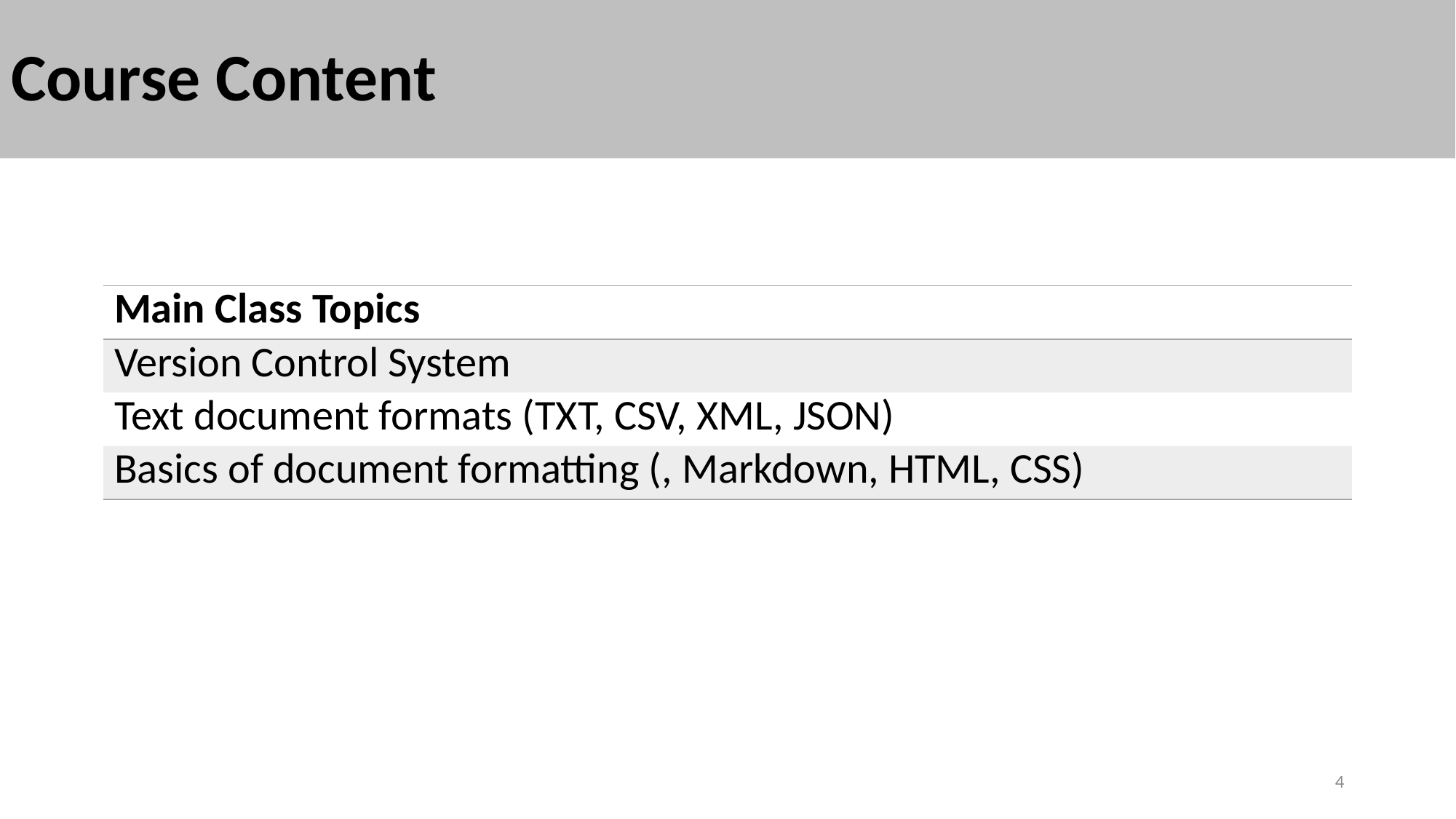

# Course Content
| Main Class Topics |
| --- |
| Version Control System |
| Text document formats (TXT, CSV, XML, JSON) |
| Basics of document formatting (, Markdown, HTML, CSS) |
4